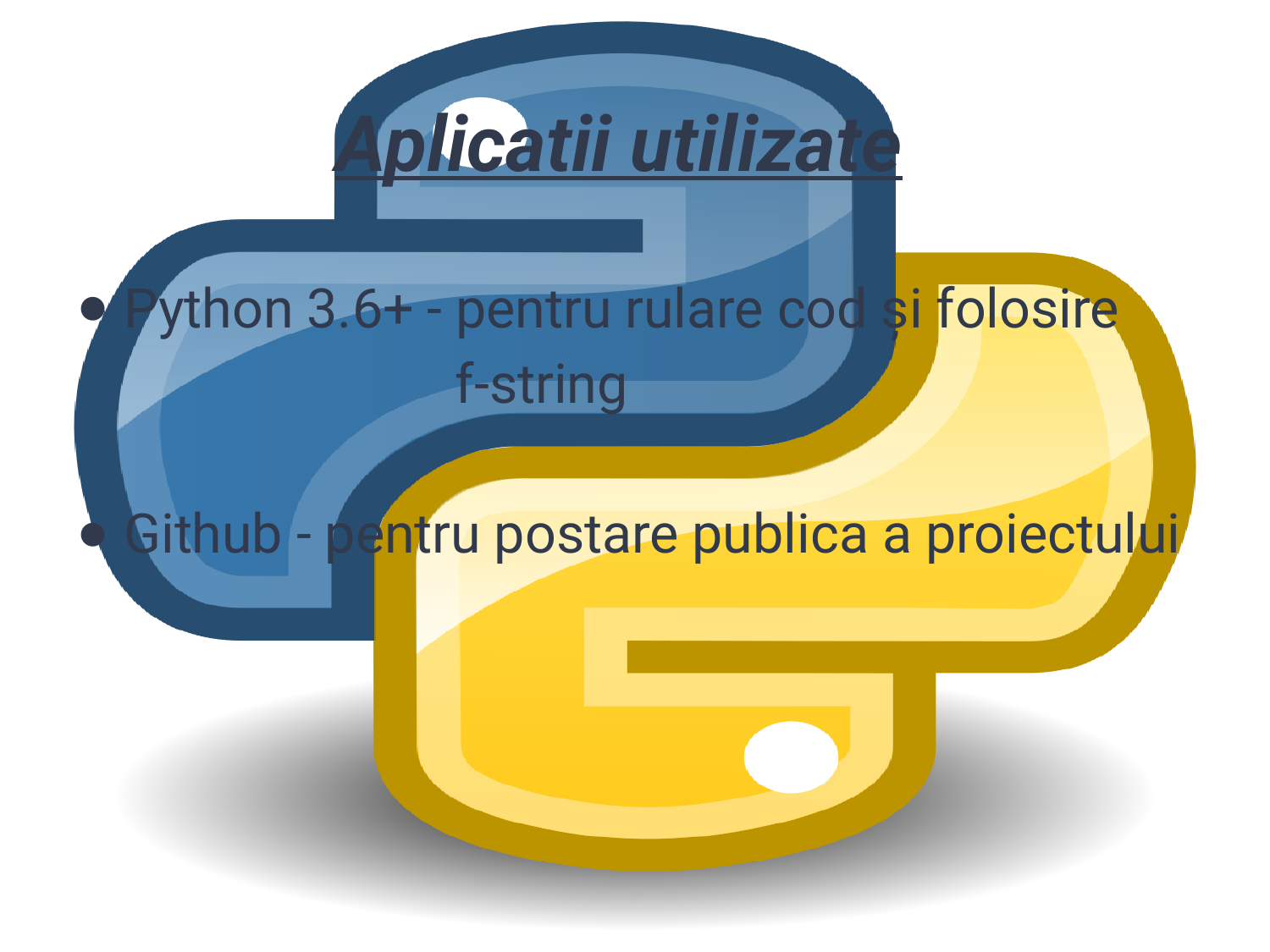

# Aplicatii utilizate
Python 3.6+ - pentru rulare cod și folosire
                            f-string

Github - pentru postare publica a proiectului